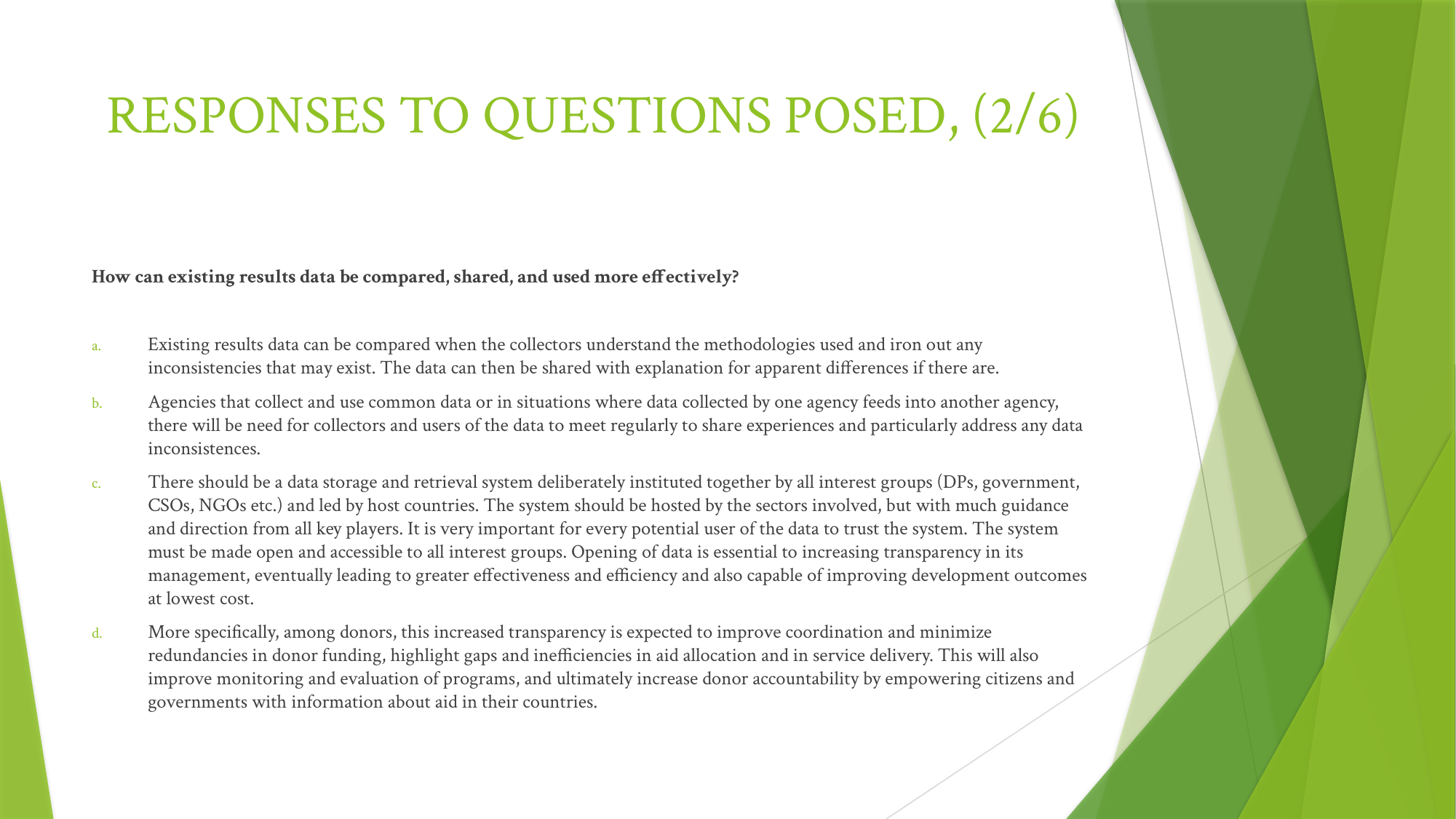

# RESPONSES TO QUESTIONS POSED, (2/6)
How can existing results data be compared, shared, and used more effectively?

Existing results data can be compared when the collectors understand the methodologies used and iron out any inconsistencies that may exist. The data can then be shared with explanation for apparent differences if there are.
Agencies that collect and use common data or in situations where data collected by one agency feeds into another agency, there will be need for collectors and users of the data to meet regularly to share experiences and particularly address any data inconsistences.
There should be a data storage and retrieval system deliberately instituted together by all interest groups (DPs, government, CSOs, NGOs etc.) and led by host countries. The system should be hosted by the sectors involved, but with much guidance and direction from all key players. It is very important for every potential user of the data to trust the system. The system must be made open and accessible to all interest groups. Opening of data is essential to increasing transparency in its management, eventually leading to greater effectiveness and efficiency and also capable of improving development outcomes at lowest cost.
More specifically, among donors, this increased transparency is expected to improve coordination and minimize redundancies in donor funding, highlight gaps and inefficiencies in aid allocation and in service delivery. This will also improve monitoring and evaluation of programs, and ultimately increase donor accountability by empowering citizens and governments with information about aid in their countries.